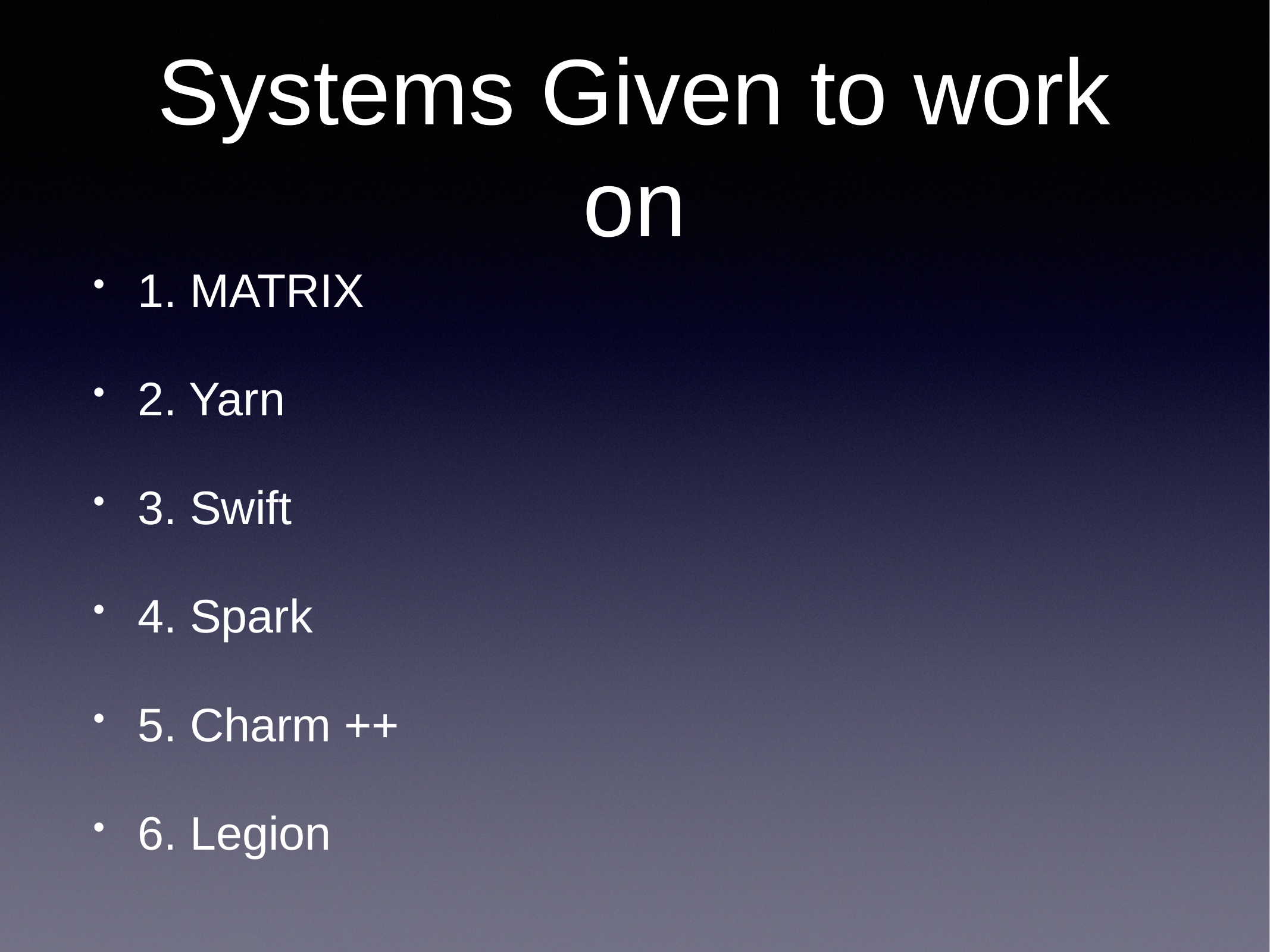

# Systems Given to work on
1. MATRIX
2. Yarn
3. Swift
4. Spark
5. Charm ++
6. Legion